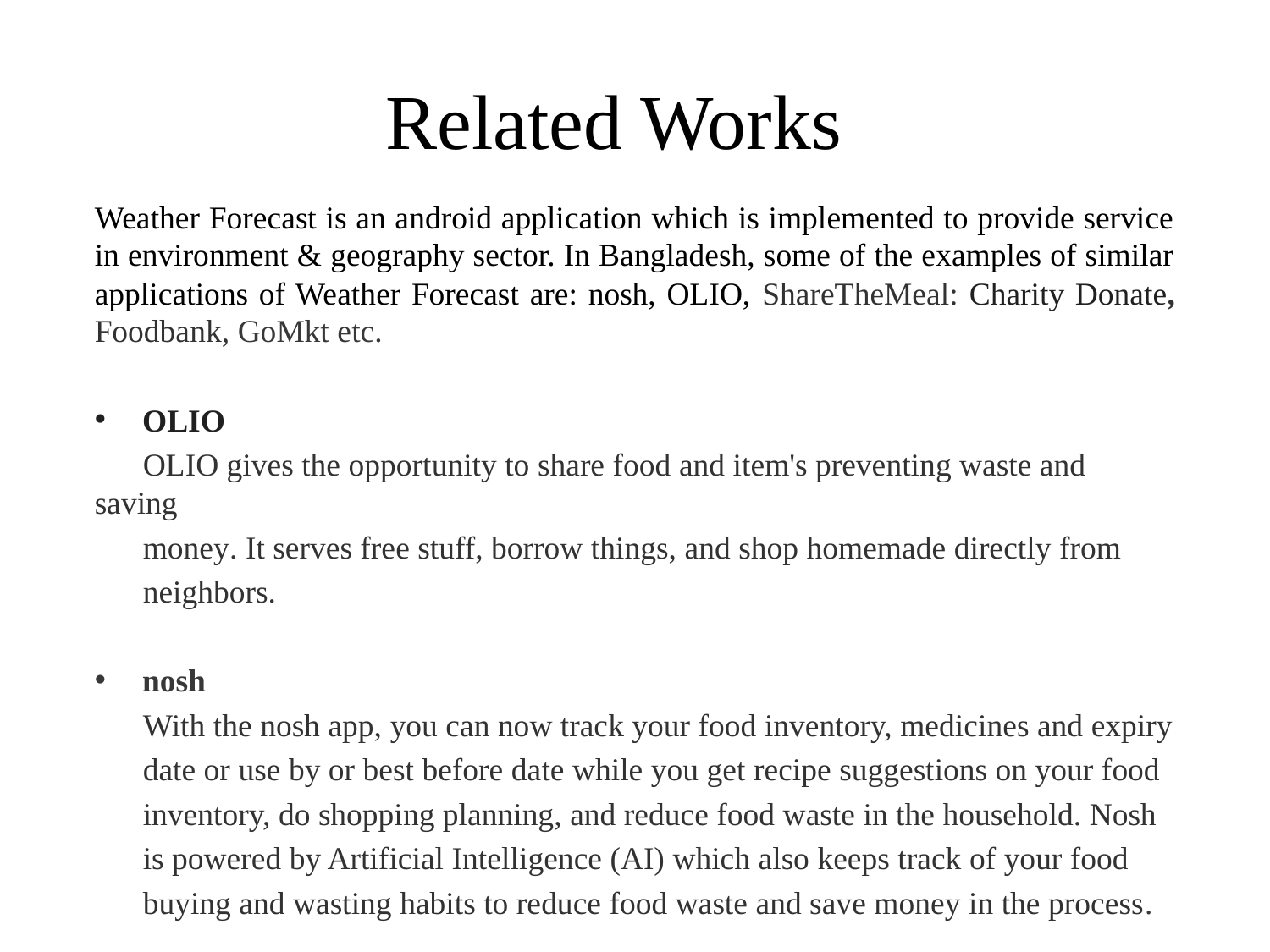

# Related Works
Weather Forecast is an android application which is implemented to provide service in environment & geography sector. In Bangladesh, some of the examples of similar applications of Weather Forecast are: nosh, OLIO, ShareTheMeal: Charity Donate, Foodbank, GoMkt etc.

OLIO
      OLIO gives the opportunity to share food and item's preventing waste and saving
      money. It serves free stuff, borrow things, and shop homemade directly from
      neighbors.

nosh
      With the nosh app, you can now track your food inventory, medicines and expiry
      date or use by or best before date while you get recipe suggestions on your food
      inventory, do shopping planning, and reduce food waste in the household. Nosh
      is powered by Artificial Intelligence (AI) which also keeps track of your food
      buying and wasting habits to reduce food waste and save money in the process.